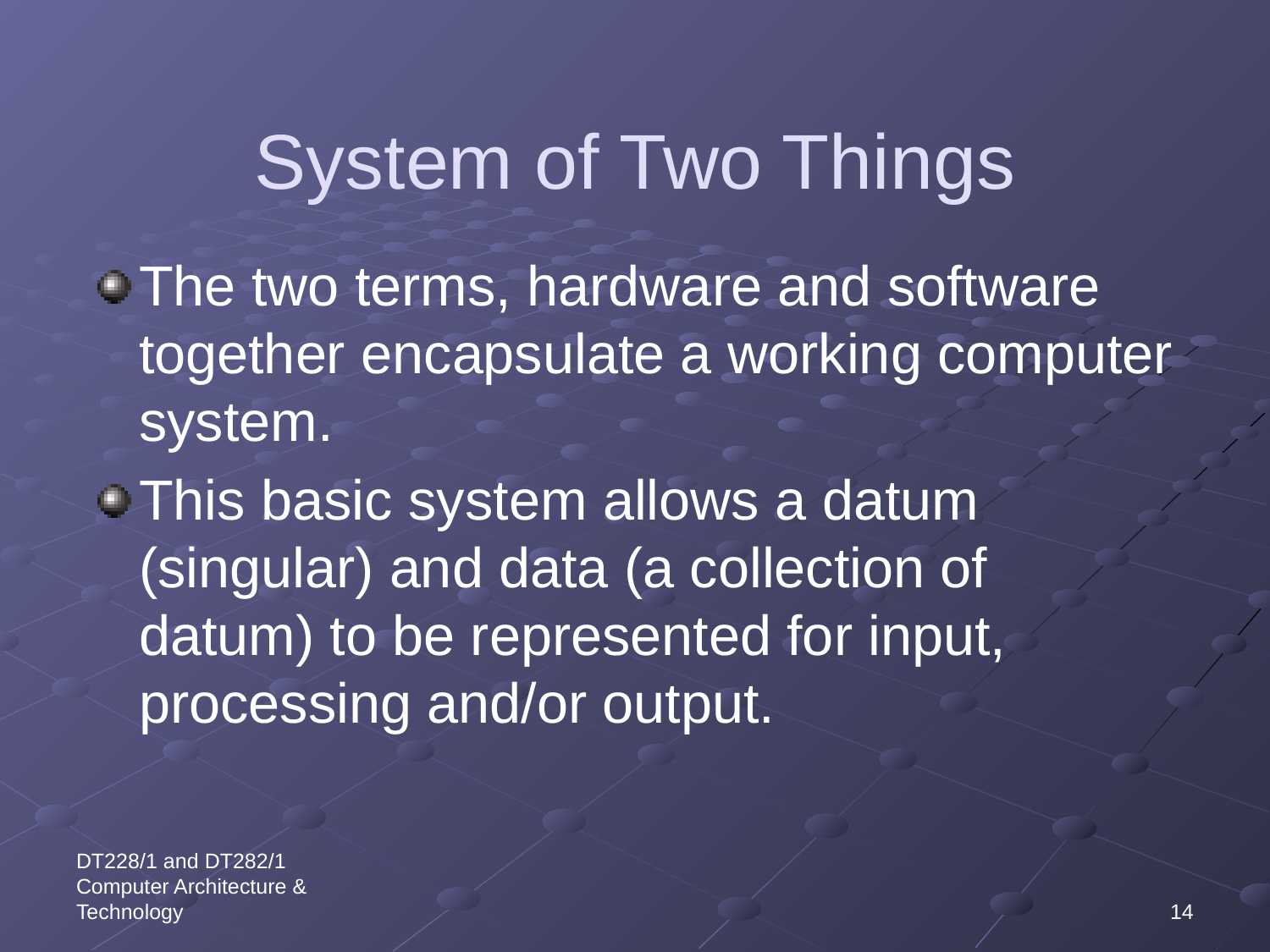

# System of Two Things
The two terms, hardware and software together encapsulate a working computer system.
This basic system allows a datum (singular) and data (a collection of datum) to be represented for input, processing and/or output.
DT228/1 and DT282/1 Computer Architecture & Technology
14